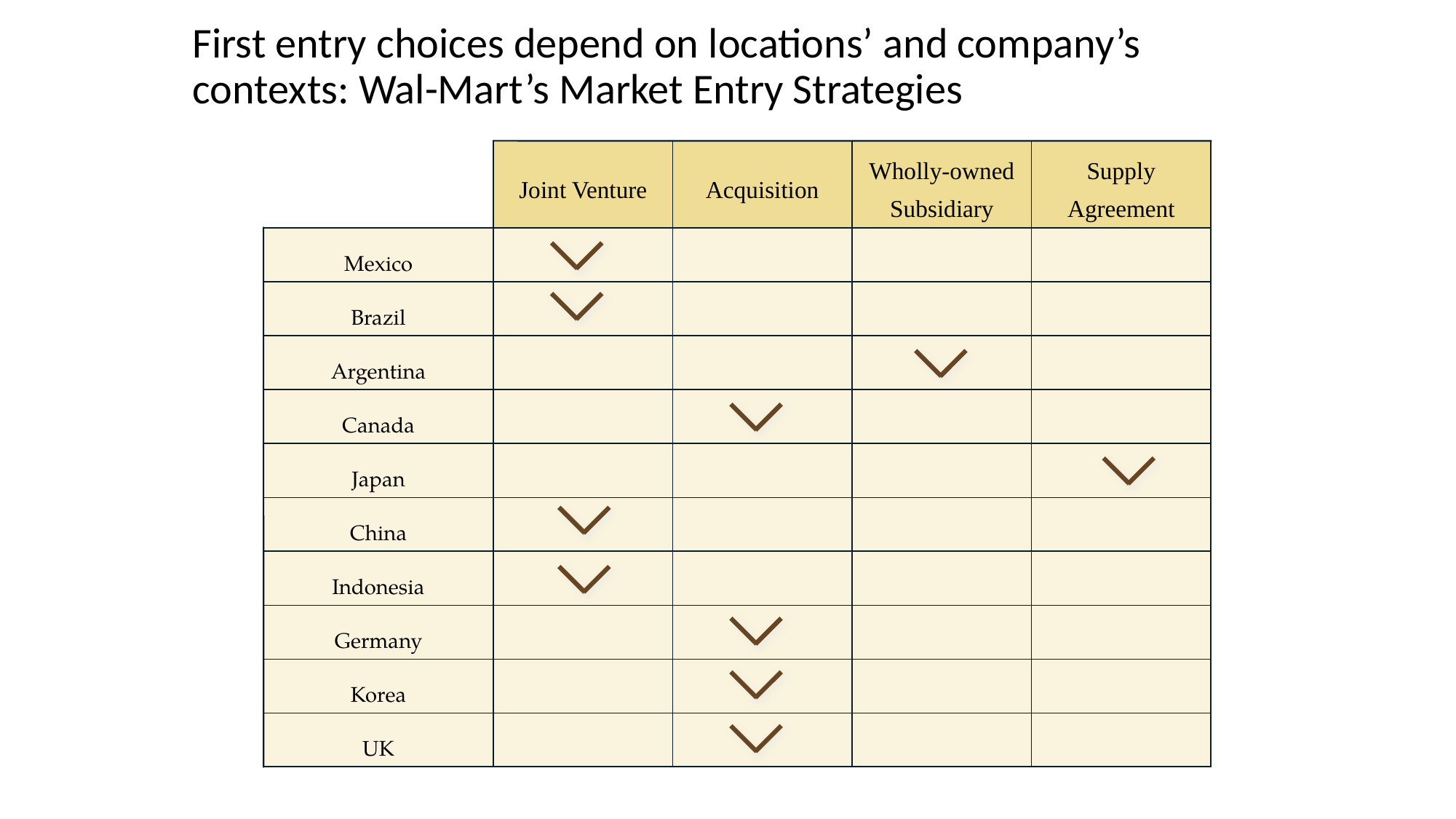

First entry choices depend on locations’ and company’s contexts: Wal-Mart’s Market Entry Strategies

Joint Venture
Acquisition
Wholly-owned Subsidiary
Supply Agreement

Mexico
Brazil
Argentina
Canada
Japan
China
Indonesia
Germany
Korea
UK